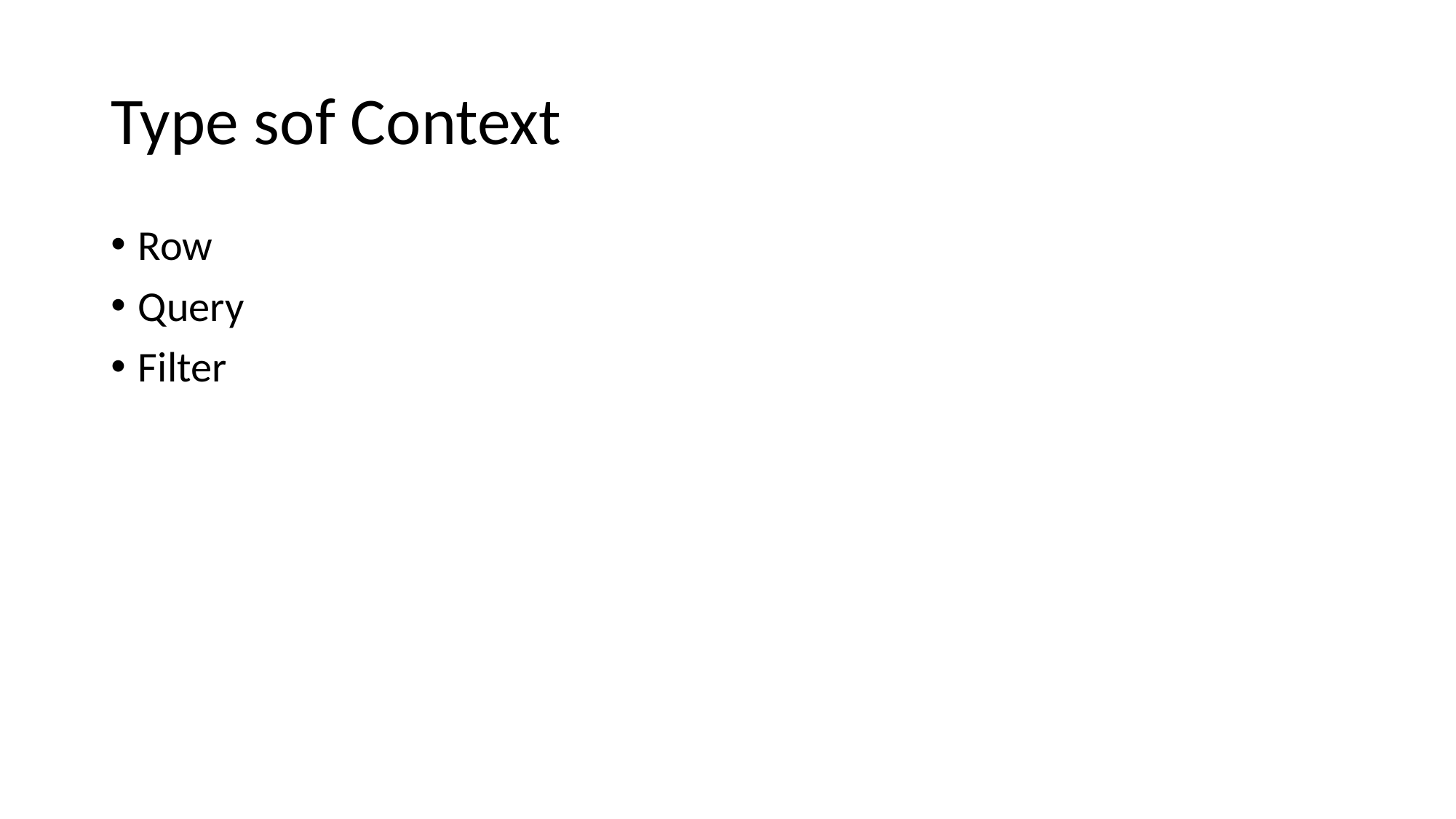

# Type sof Context
Row
Query
Filter